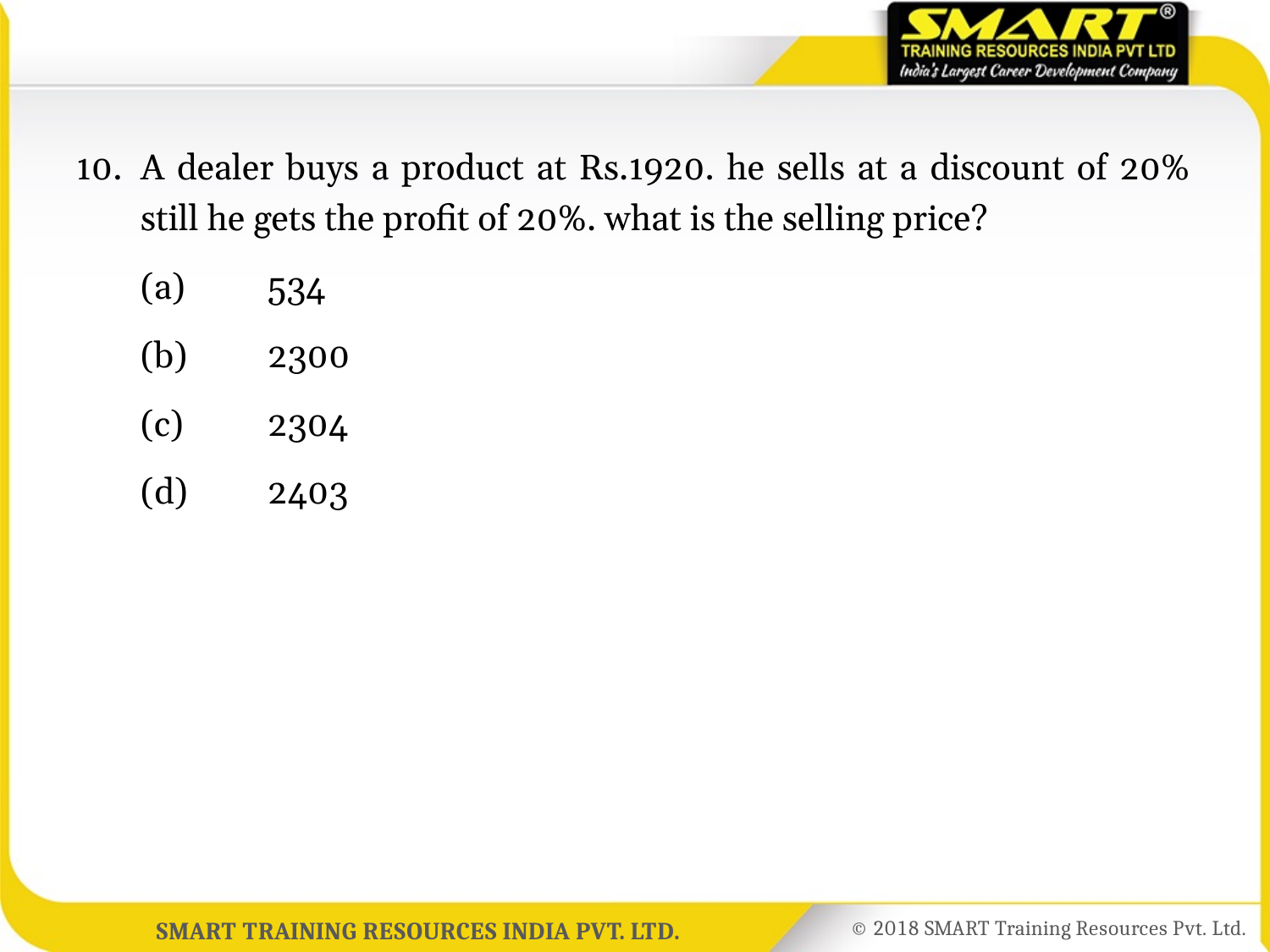

10.	A dealer buys a product at Rs.1920. he sells at a discount of 20% still he gets the profit of 20%. what is the selling price?
	(a)	534
	(b)	2300
	(c)	2304
	(d)	2403